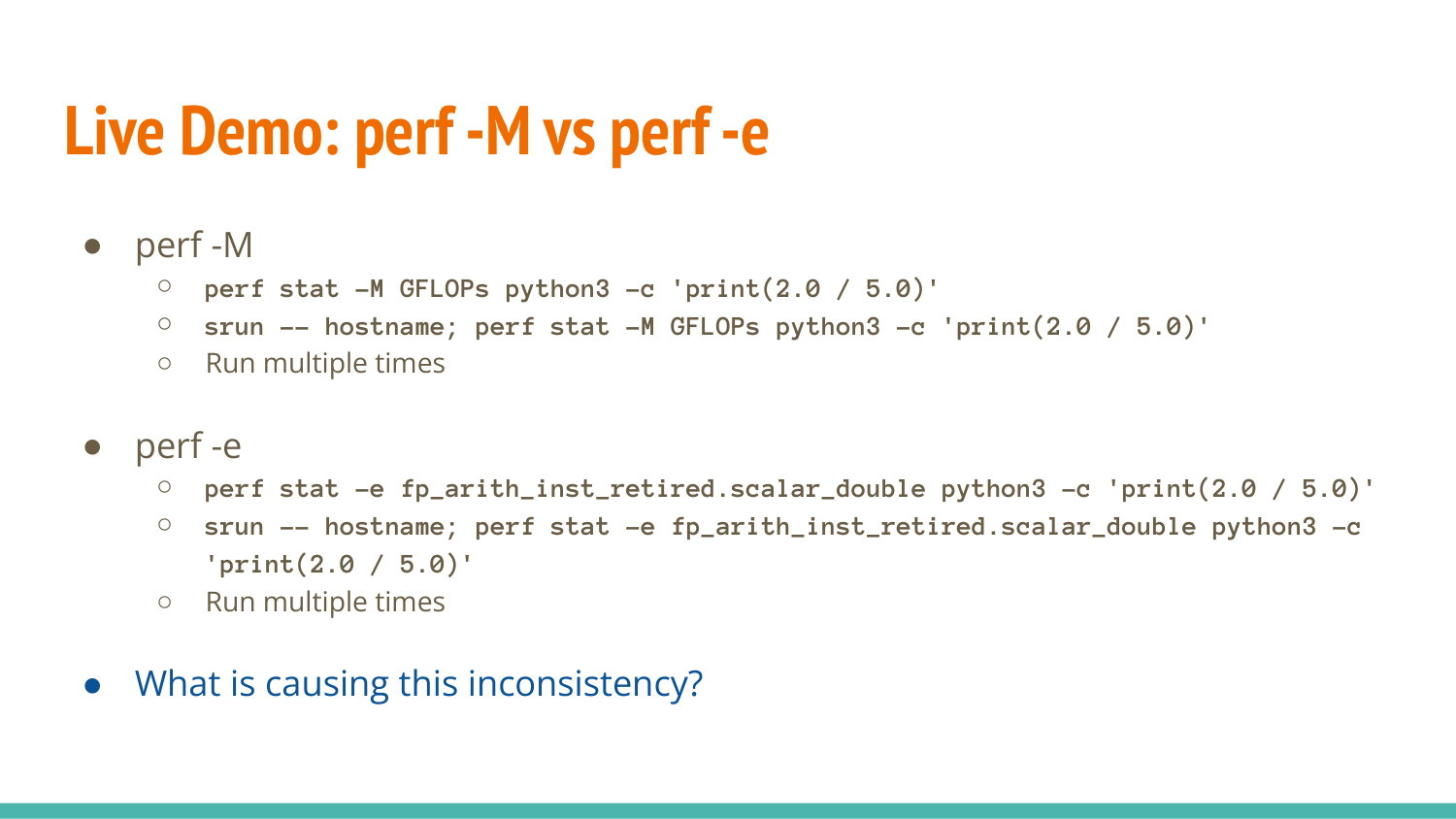

# Live Demo: perf -M vs perf -e
perf -M
perf stat -M GFLOPs python3 -c 'print(2.0 / 5.0)'
srun -- hostname; perf stat -M GFLOPs python3 -c 'print(2.0 / 5.0)'
Run multiple times
perf -e
perf stat -e fp_arith_inst_retired.scalar_double python3 -c 'print(2.0 / 5.0)'
srun -- hostname; perf stat -e fp_arith_inst_retired.scalar_double python3 -c 'print(2.0 / 5.0)'
Run multiple times
What is causing this inconsistency?